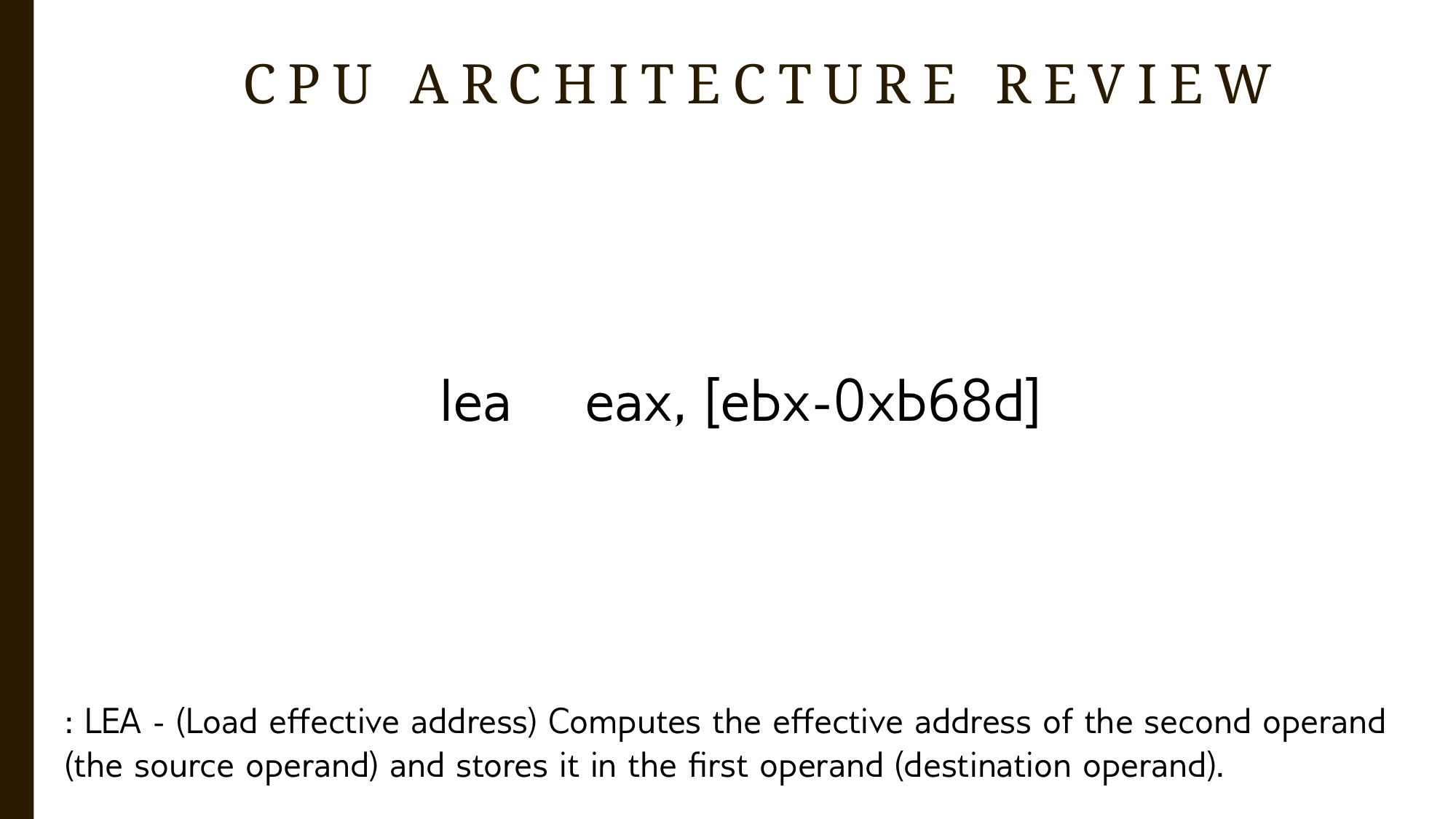

CPU architecture review
lea    eax, [ebx-0xb68d]
: LEA - (Load effective address) Computes the effective address of the second operand (the source operand) and stores it in the first operand (destination operand).